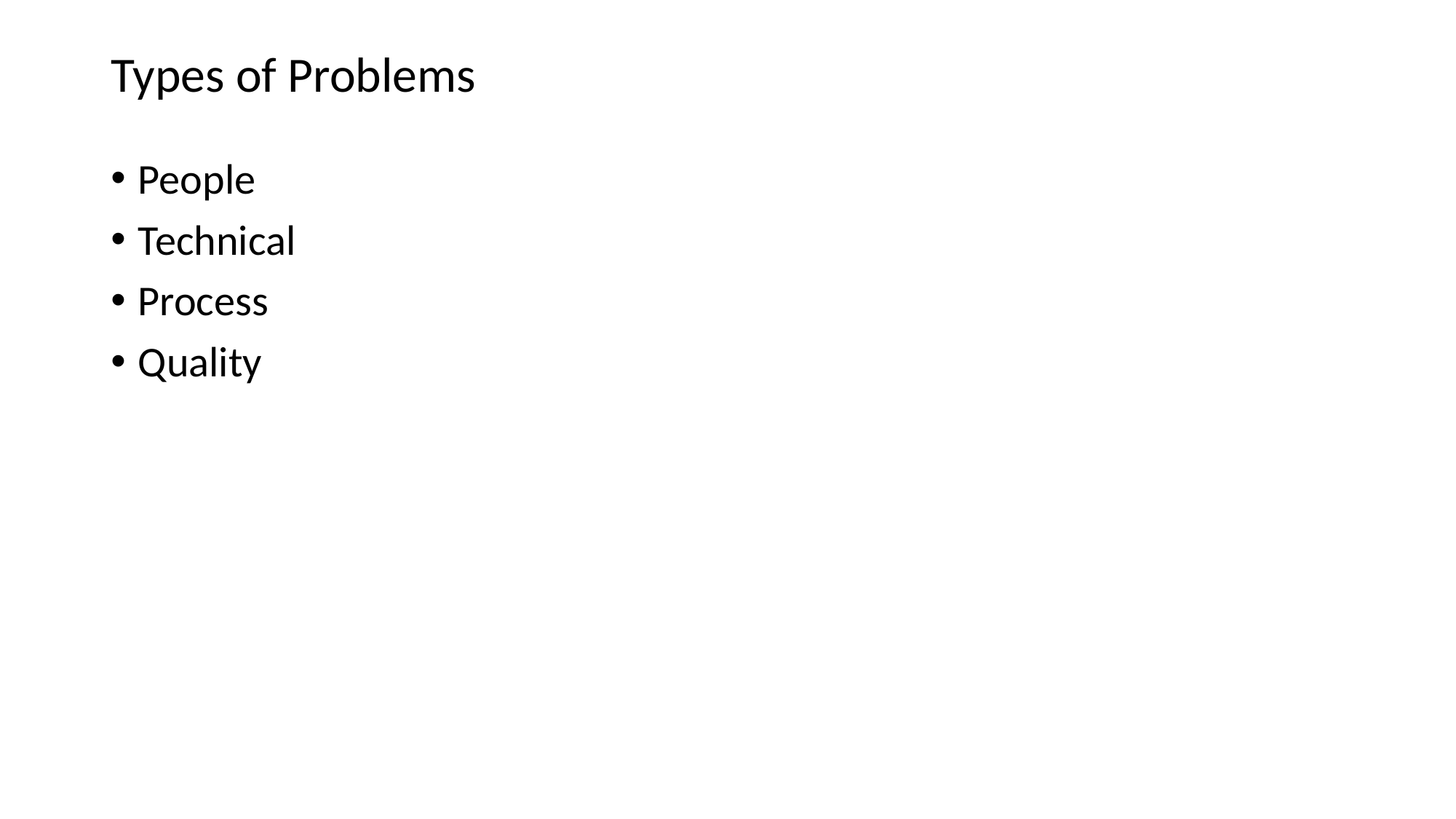

# Types of Problems
People
Technical
Process
Quality